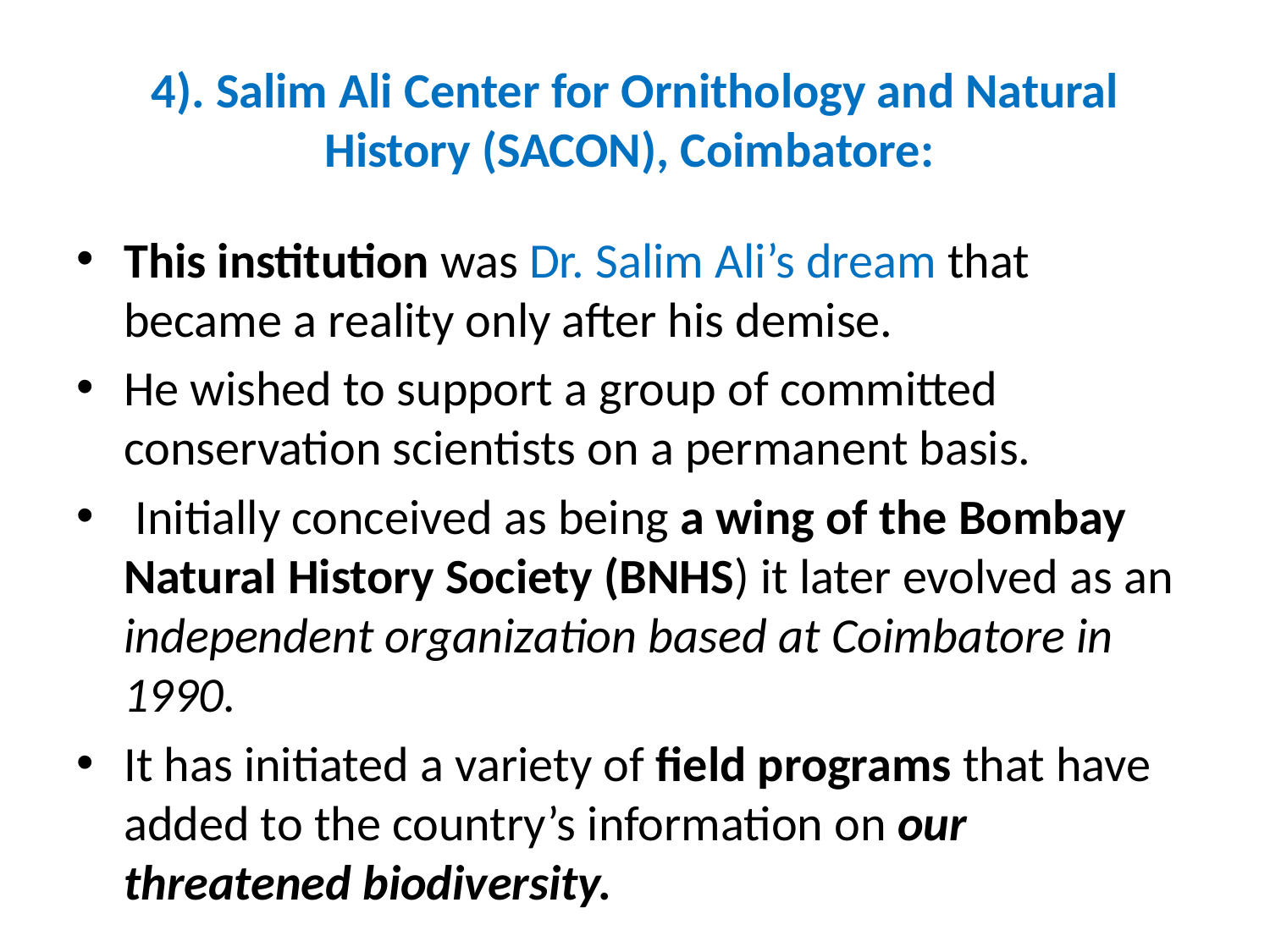

# 4). Salim Ali Center for Ornithology and Natural History (SACON), Coimbatore:
This institution was Dr. Salim Ali’s dream that became a reality only after his demise.
He wished to support a group of committed conservation scientists on a permanent basis.
 Initially conceived as being a wing of the Bombay Natural History Society (BNHS) it later evolved as an independent organization based at Coimbatore in 1990.
It has initiated a variety of field programs that have added to the country’s information on our threatened biodiversity.